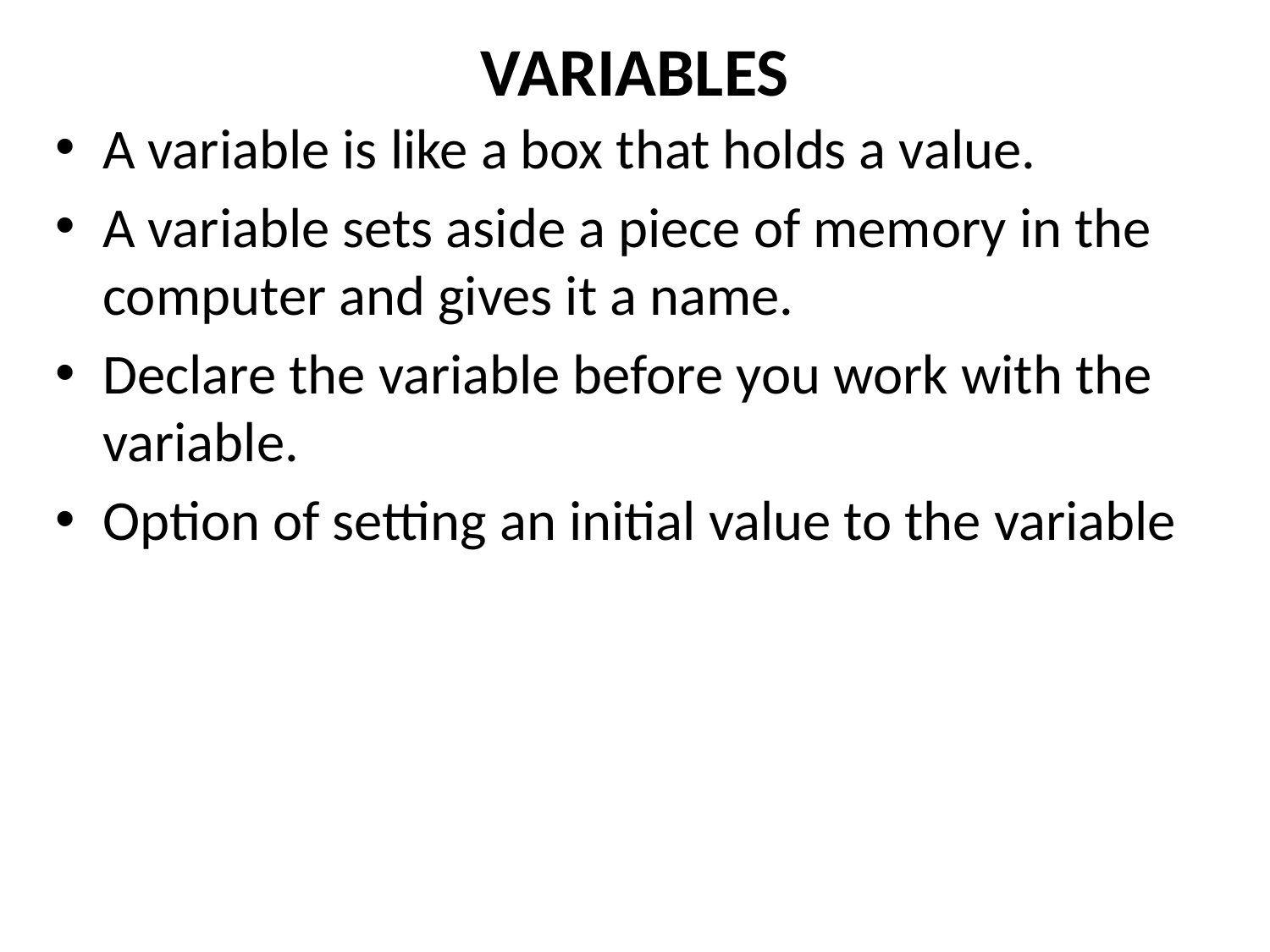

# Variables
A variable is like a box that holds a value.
A variable sets aside a piece of memory in the computer and gives it a name.
Declare the variable before you work with the variable.
Option of setting an initial value to the variable